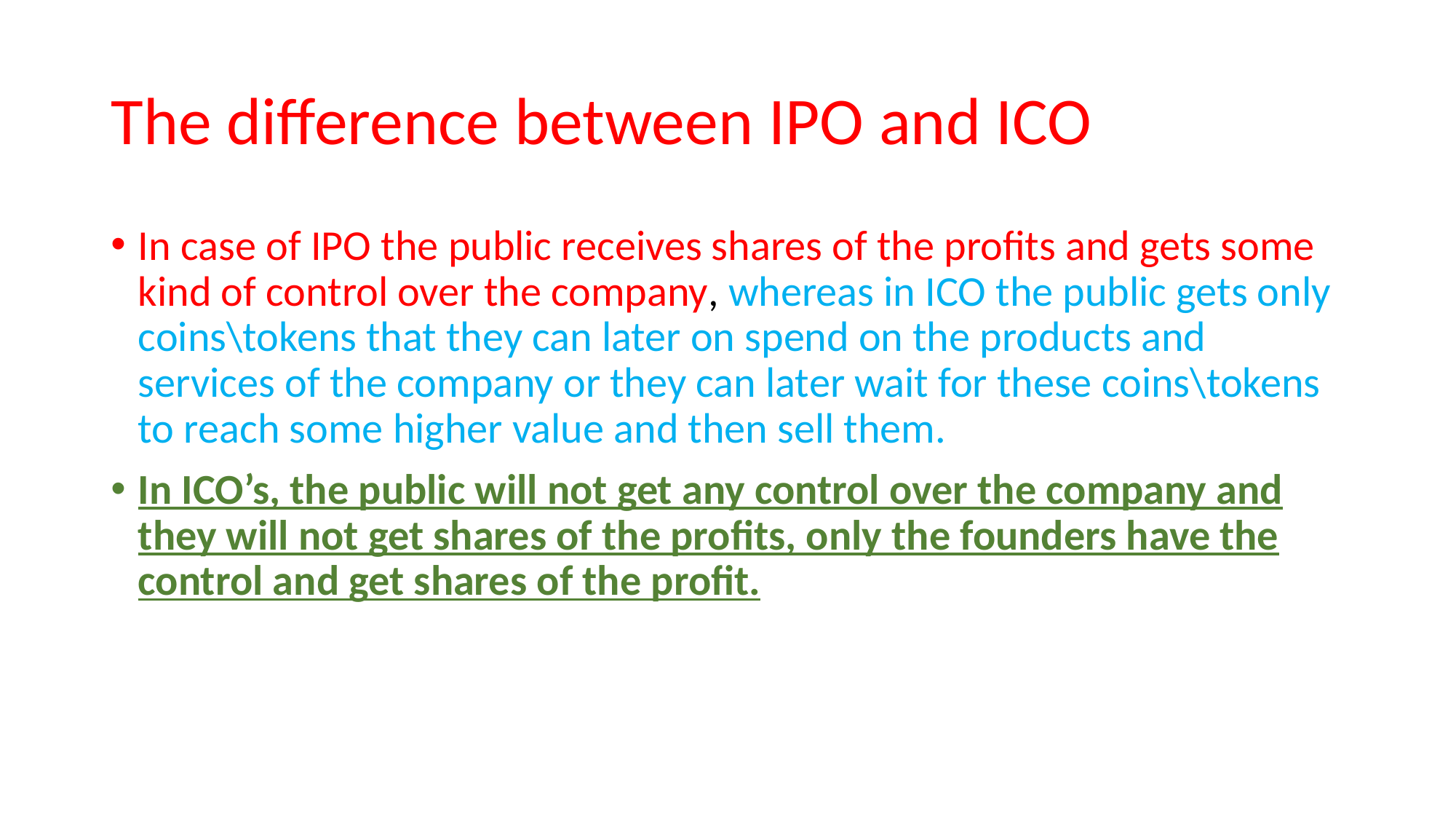

# The difference between IPO and ICO
In case of IPO the public receives shares of the profits and gets some kind of control over the company, whereas in ICO the public gets only coins\tokens that they can later on spend on the products and services of the company or they can later wait for these coins\tokens to reach some higher value and then sell them.
In ICO’s, the public will not get any control over the company and they will not get shares of the profits, only the founders have the control and get shares of the profit.